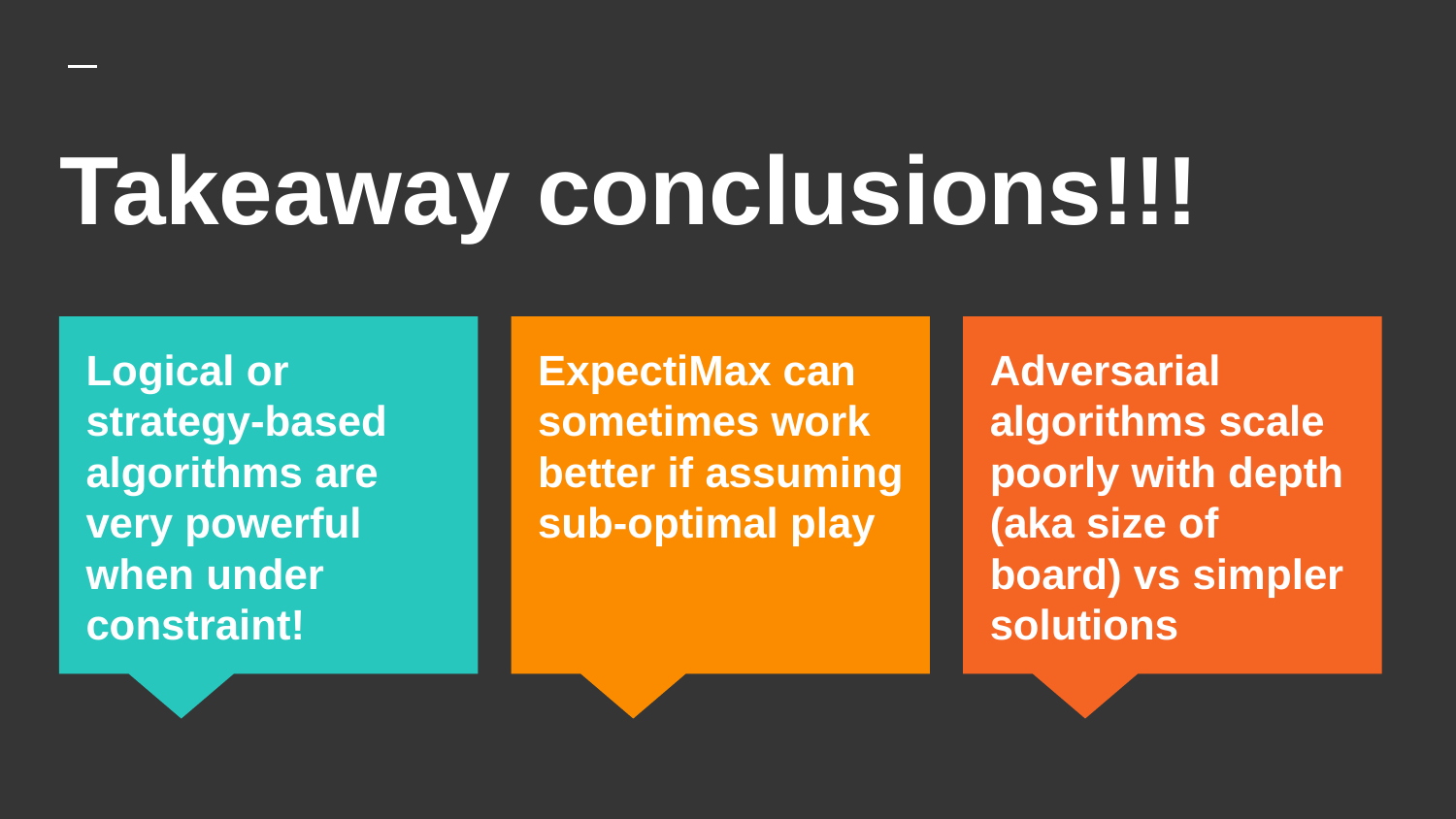

# Takeaway conclusions!!!

Logical or strategy-based algorithms are very powerful when under constraint!
ExpectiMax can sometimes work better if assuming sub-optimal play
Adversarial algorithms scale poorly with depth (aka size of board) vs simpler solutions